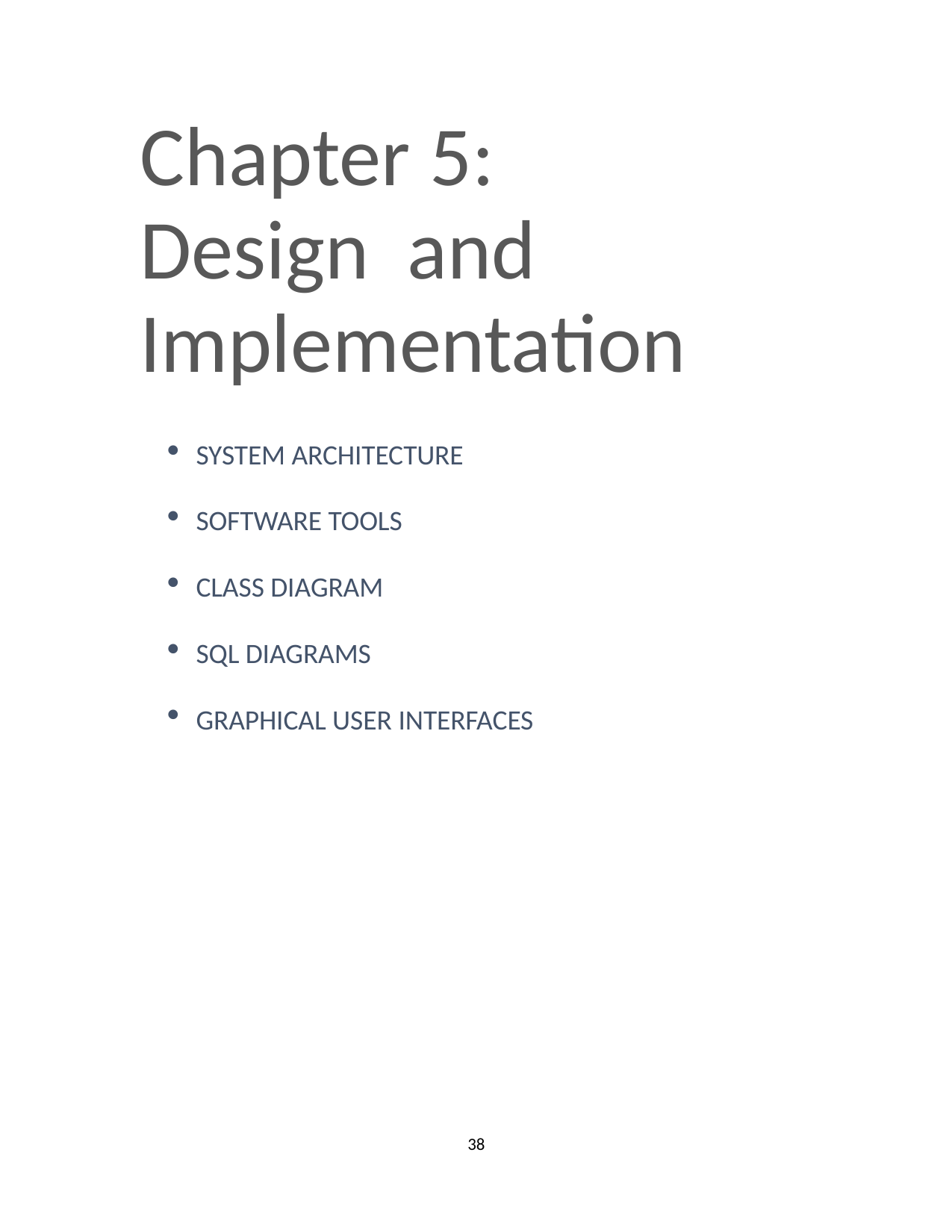

# Chapter 5: Design  and  Implementation
SYSTEM ARCHITECTURE

SOFTWARE TOOLS

CLASS DIAGRAM

SQL DIAGRAMS

GRAPHICAL USER INTERFACES
38